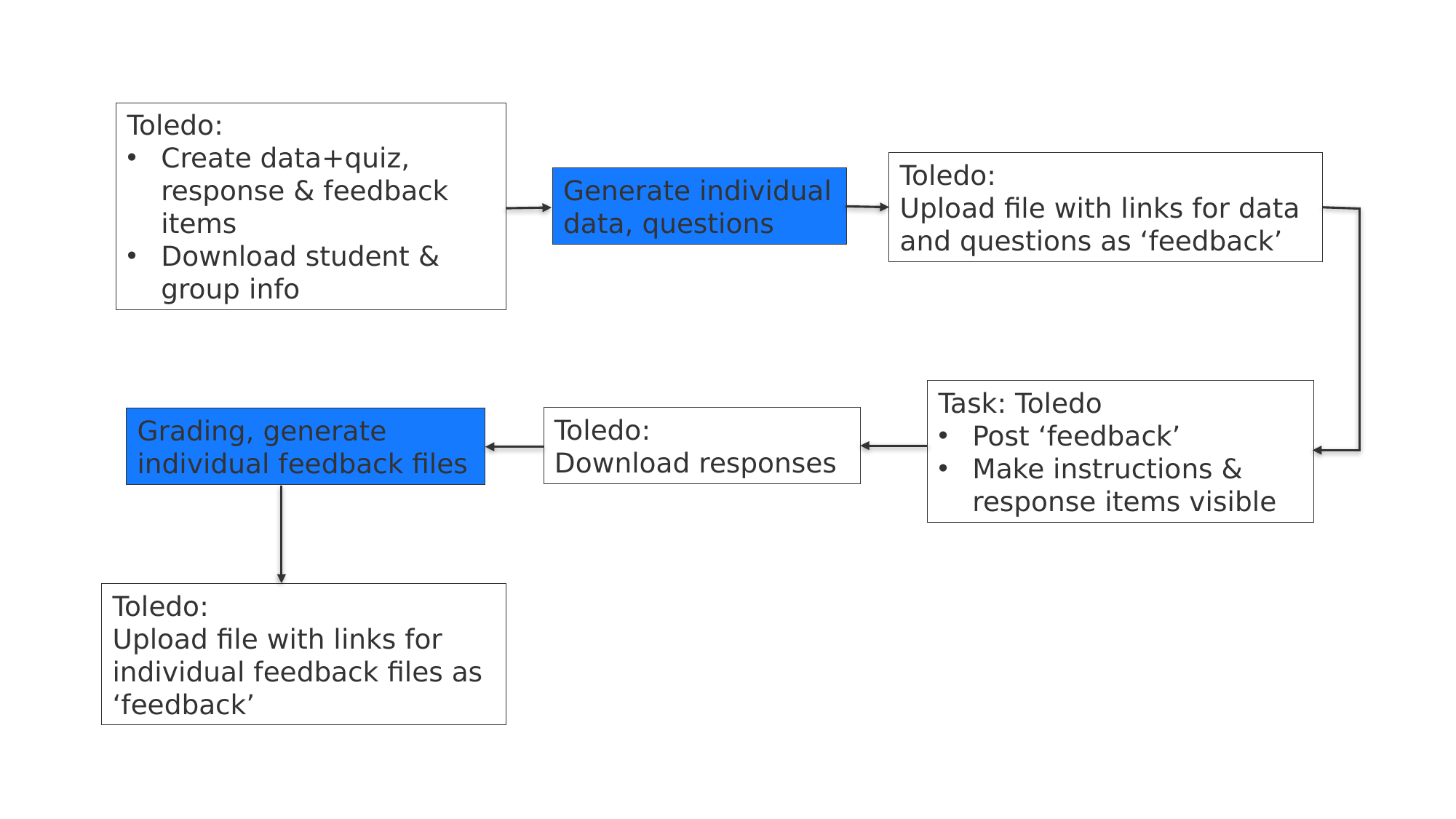

Toledo:
Create data+quiz, response & feedback items
Download student & group info
Toledo:
Upload file with links for data and questions as ‘feedback’
Generate individual data, questions
Task: Toledo
Post ‘feedback’
Make instructions & response items visible
Toledo:
Download responses
Grading, generate individual feedback files
Toledo:
Upload file with links for individual feedback files as ‘feedback’
2